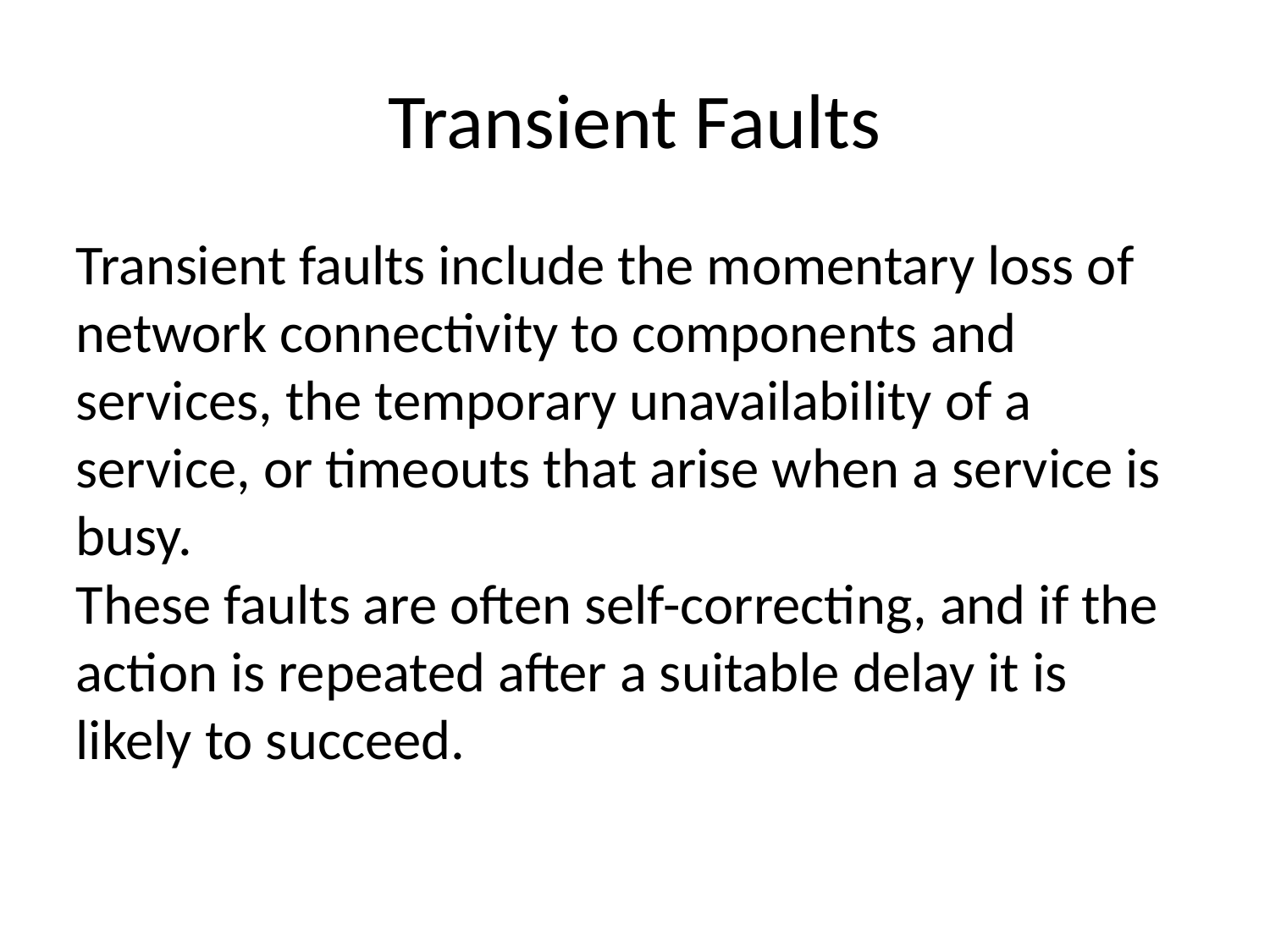

Transient Faults
Transient faults include the momentary loss of network connectivity to components and services, the temporary unavailability of a service, or timeouts that arise when a service is busy.
These faults are often self-correcting, and if the action is repeated after a suitable delay it is likely to succeed.